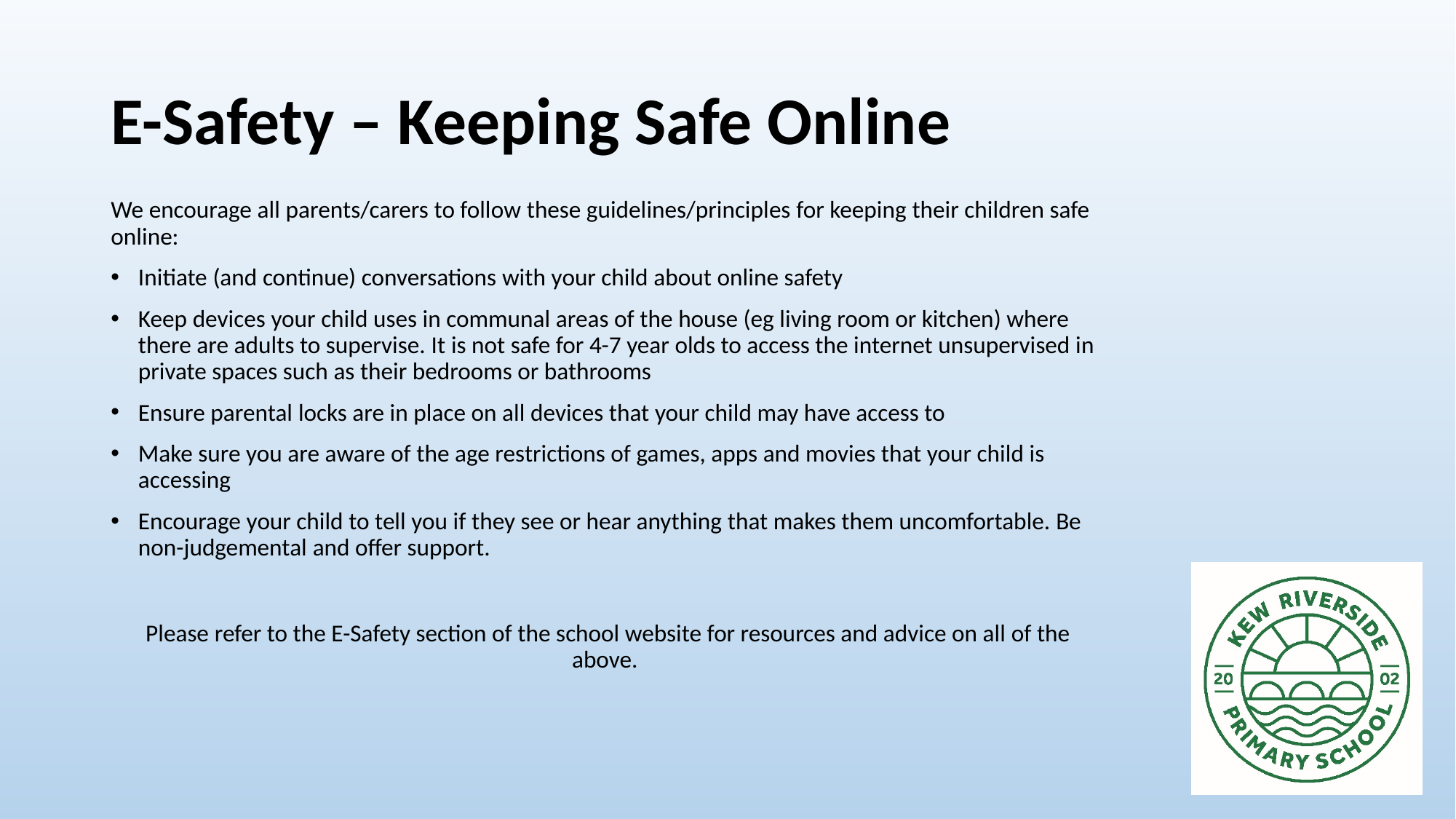

# E-Safety – Keeping Safe Online
We encourage all parents/carers to follow these guidelines/principles for keeping their children safe online:
Initiate (and continue) conversations with your child about online safety
Keep devices your child uses in communal areas of the house (eg living room or kitchen) where there are adults to supervise. It is not safe for 4-7 year olds to access the internet unsupervised in private spaces such as their bedrooms or bathrooms
Ensure parental locks are in place on all devices that your child may have access to
Make sure you are aware of the age restrictions of games, apps and movies that your child is accessing
Encourage your child to tell you if they see or hear anything that makes them uncomfortable. Be non-judgemental and offer support.

Please refer to the E-Safety section of the school website for resources and advice on all of the above.